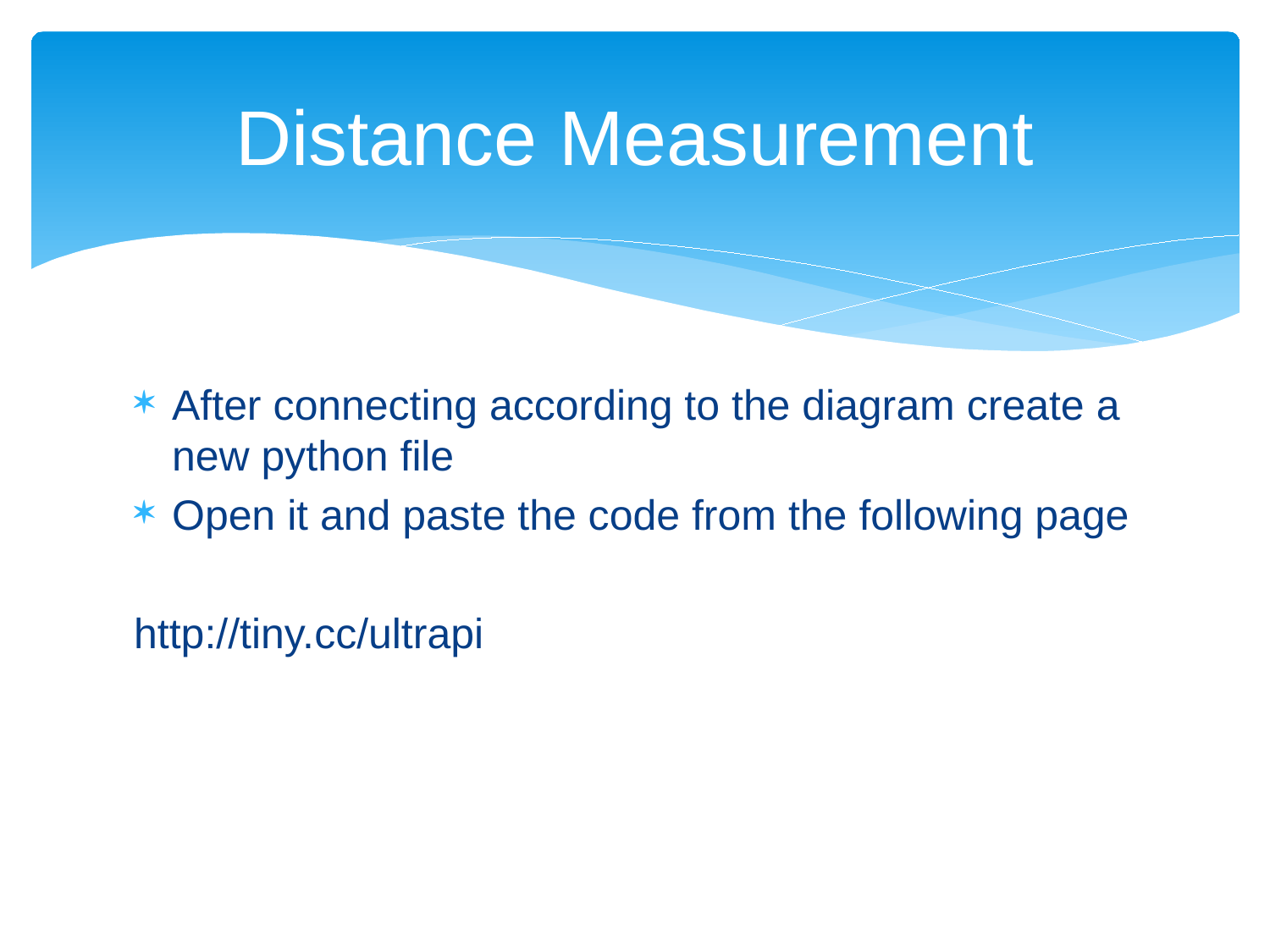

# Distance Measurement
After connecting according to the diagram create a new python file
Open it and paste the code from the following page

http://tiny.cc/ultrapi